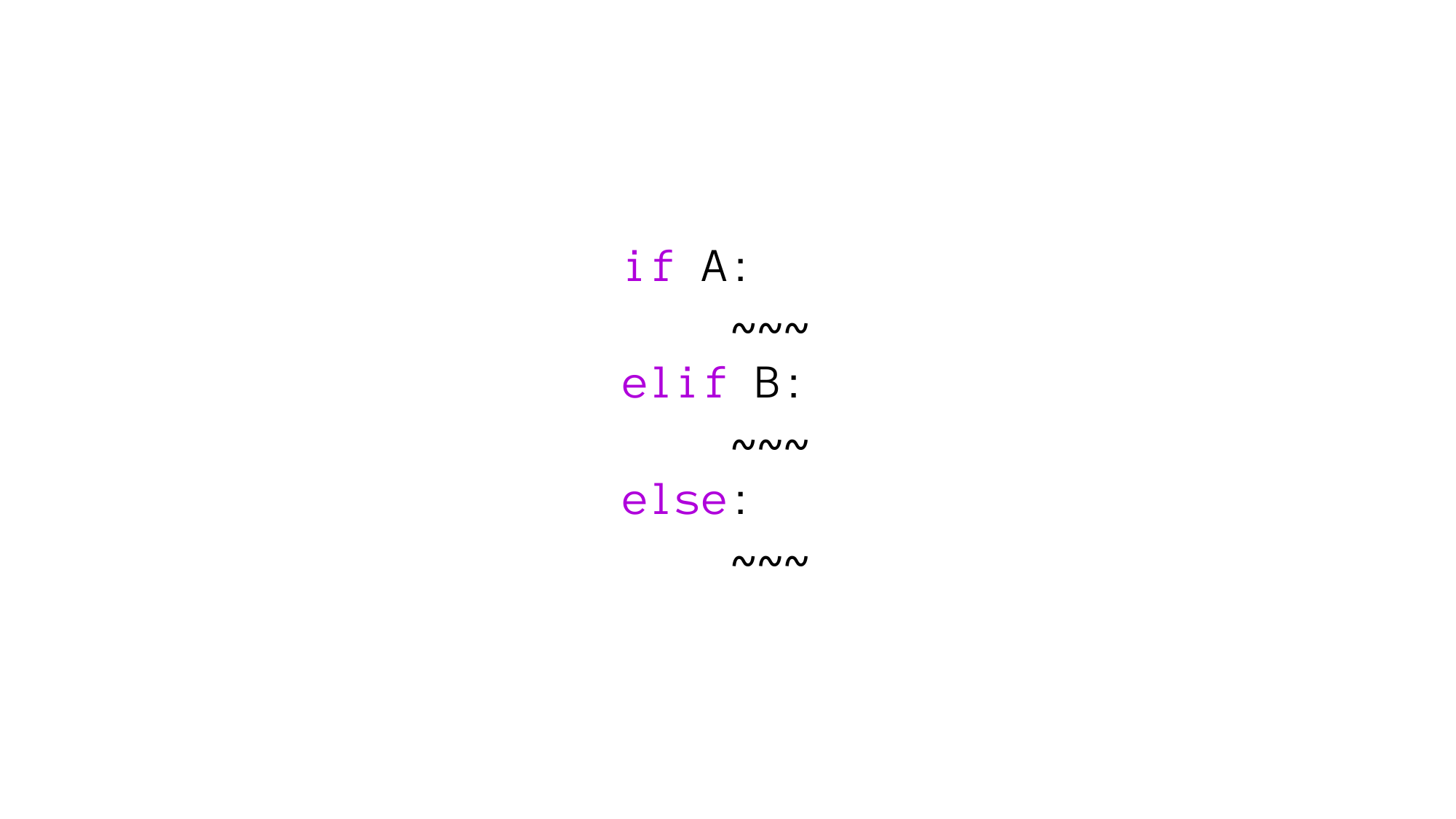

if A:
	~~~
elif B:
	~~~
else:
	~~~